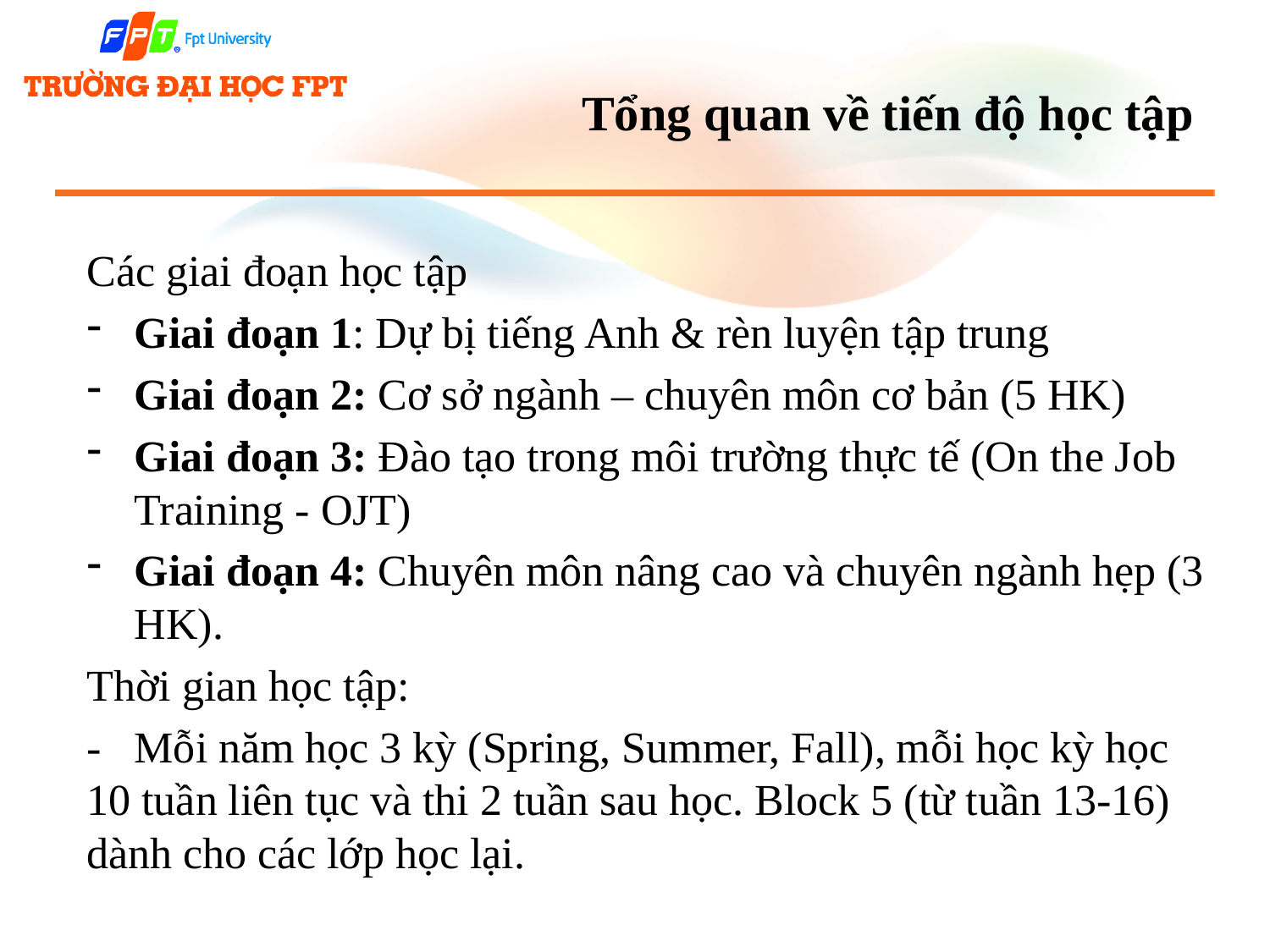

# Tổng quan về tiến độ học tập
Các giai đoạn học tập
Giai đoạn 1: Dự bị tiếng Anh & rèn luyện tập trung
Giai đoạn 2: Cơ sở ngành – chuyên môn cơ bản (5 HK)
Giai đoạn 3: Đào tạo trong môi trường thực tế (On the Job Training - OJT)
Giai đoạn 4: Chuyên môn nâng cao và chuyên ngành hẹp (3 HK).
Thời gian học tập:
-   Mỗi năm học 3 kỳ (Spring, Summer, Fall), mỗi học kỳ học 10 tuần liên tục và thi 2 tuần sau học. Block 5 (từ tuần 13-16) dành cho các lớp học lại.